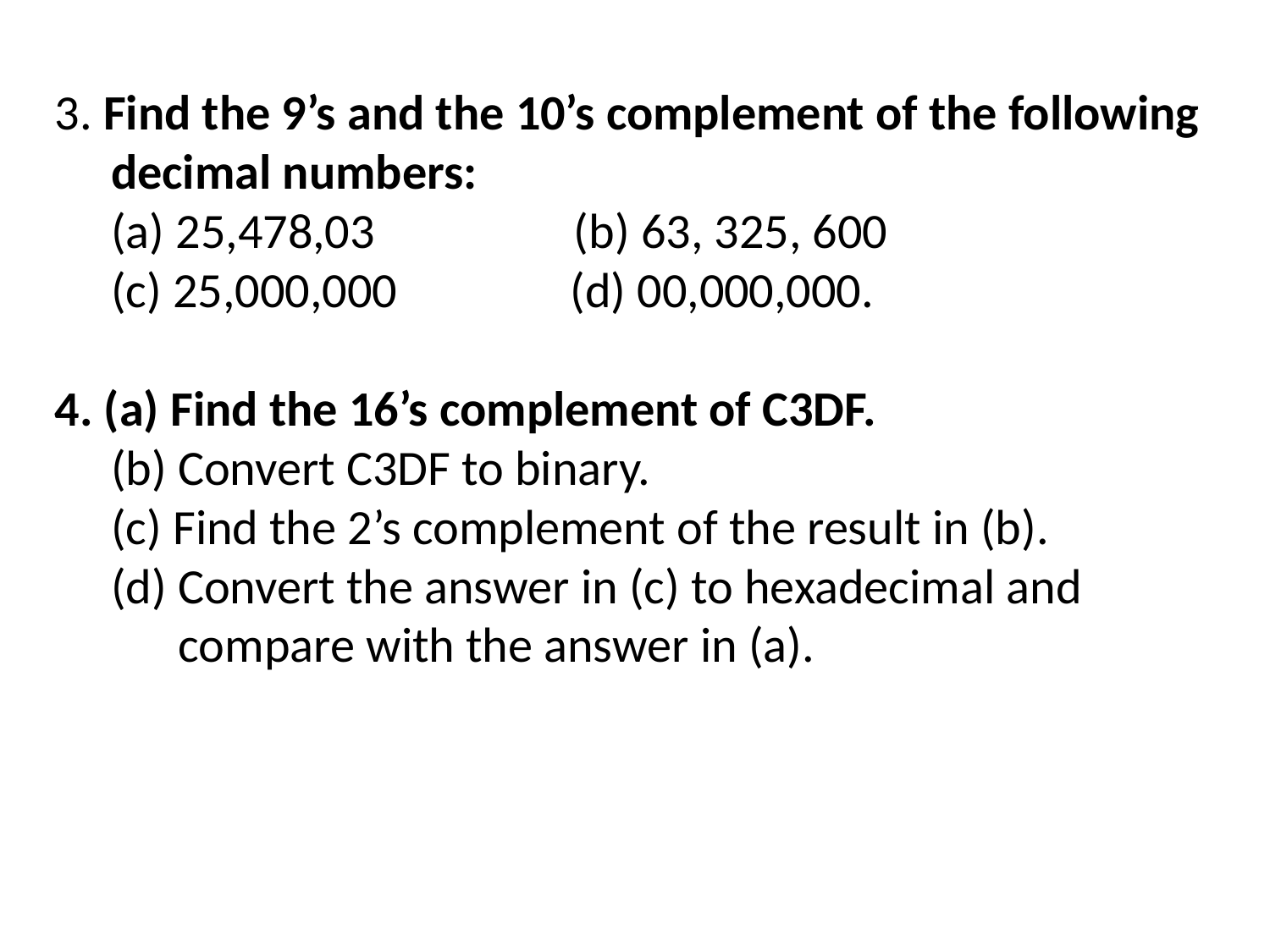

3. Find the 9’s and the 10’s complement of the following
     decimal numbers:
     (a) 25,478,03		 (b) 63, 325, 600
     (c) 25,000,000 	            (d) 00,000,000.

4. (a) Find the 16’s complement of C3DF.
     (b) Convert C3DF to binary.
     (c) Find the 2’s complement of the result in (b).
     (d) Convert the answer in (c) to hexadecimal and
           compare with the answer in (a).